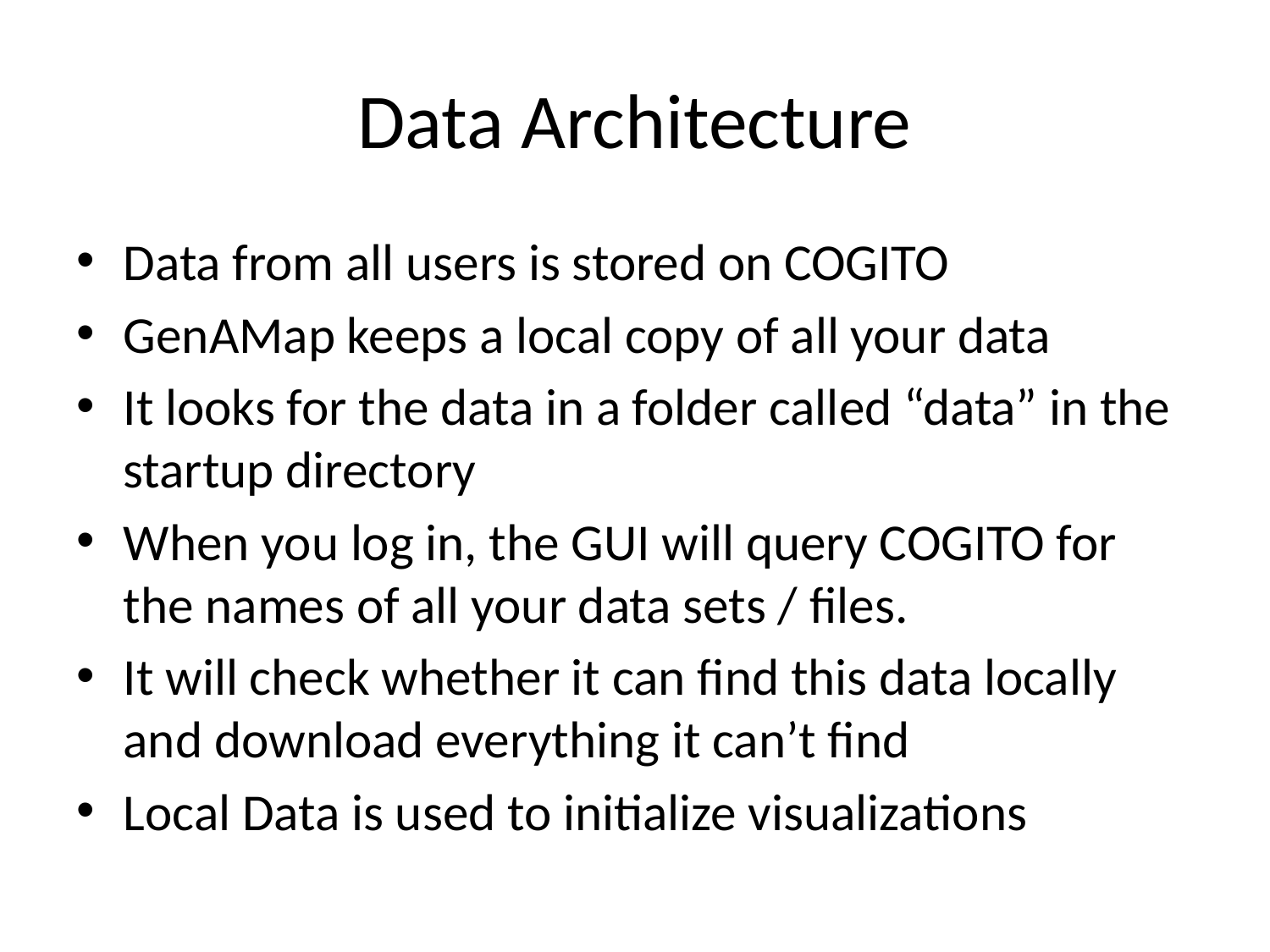

# Data Architecture
Data from all users is stored on COGITO
GenAMap keeps a local copy of all your data
It looks for the data in a folder called “data” in the startup directory
When you log in, the GUI will query COGITO for the names of all your data sets / files.
It will check whether it can find this data locally and download everything it can’t find
Local Data is used to initialize visualizations